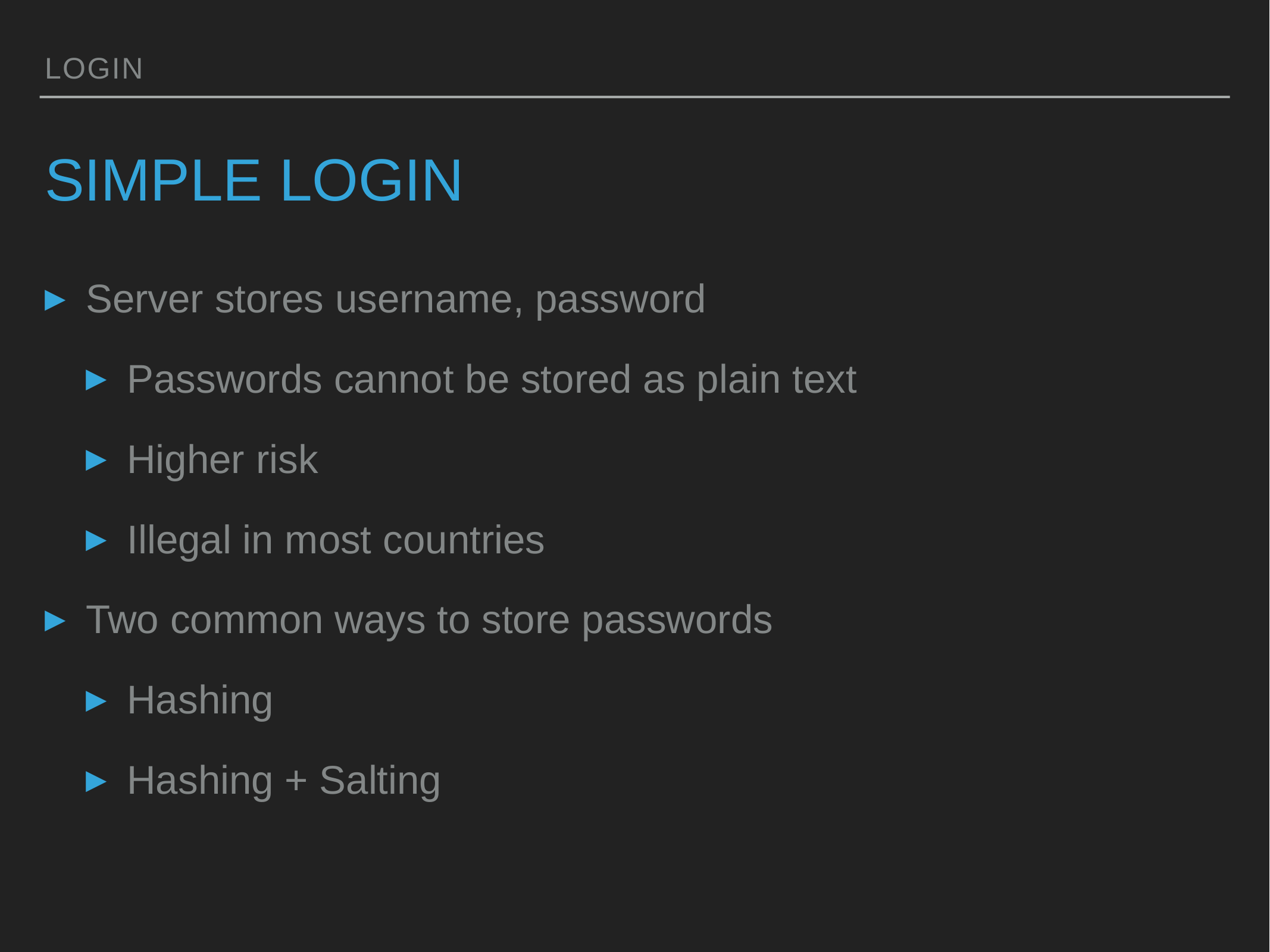

Login
# Simple login
Server stores username, password
Passwords cannot be stored as plain text
Higher risk
Illegal in most countries
Two common ways to store passwords
Hashing
Hashing + Salting